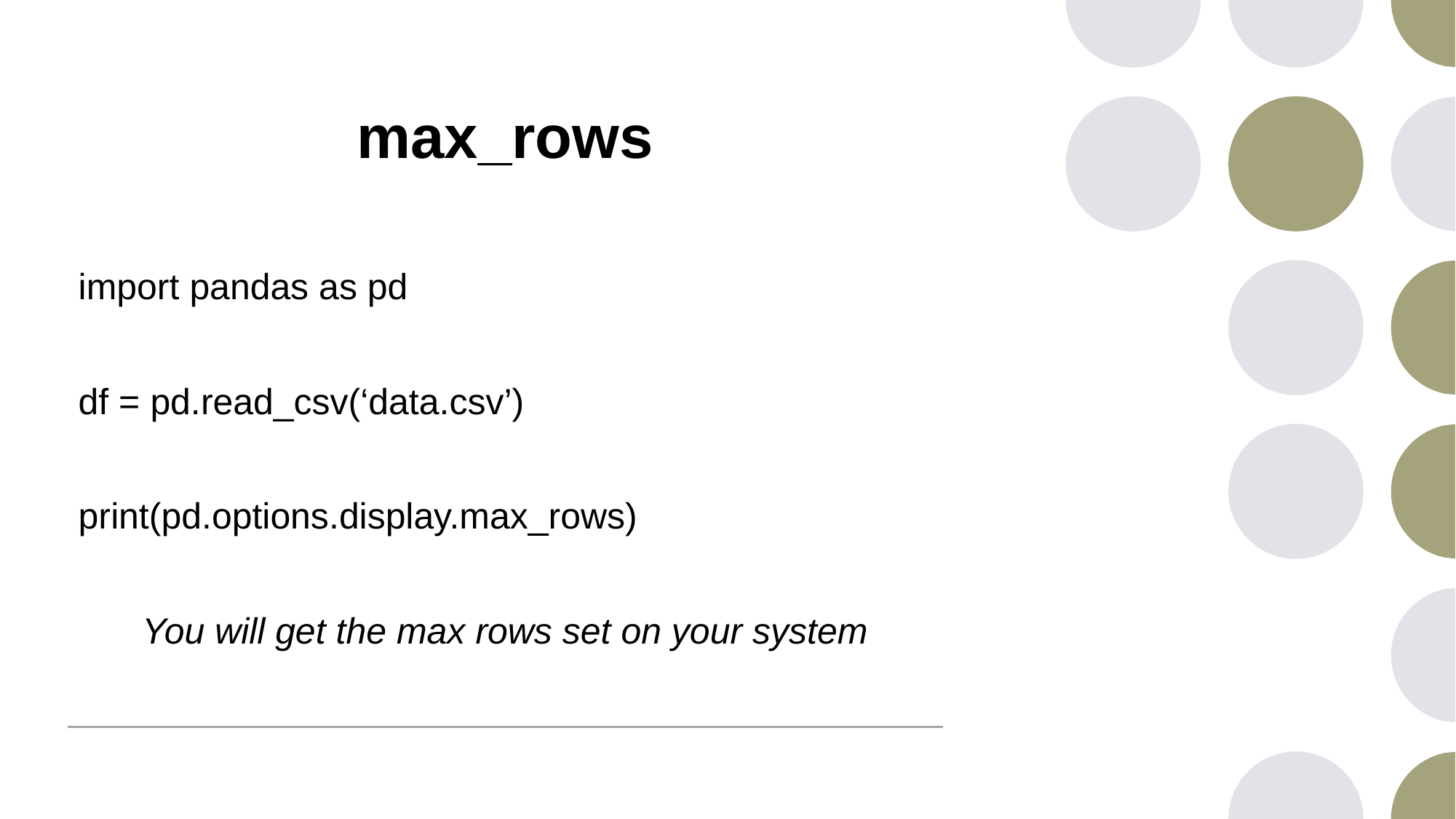

# max_rows
import pandas as pd

df = pd.read_csv(‘data.csv’)

print(pd.options.display.max_rows)

You will get the max rows set on your system